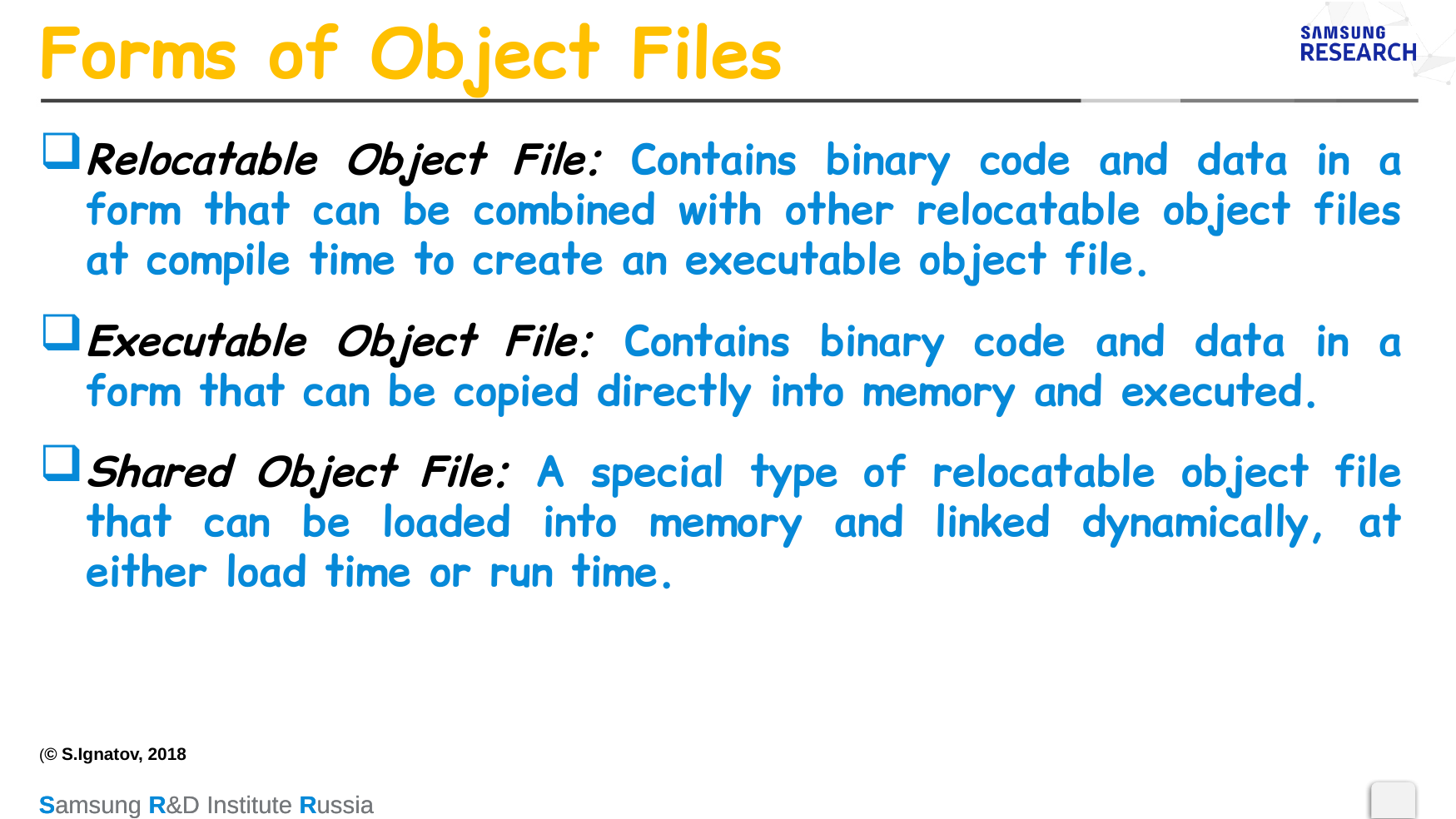

# Forms of Object Files
Relocatable Object File: Contains binary code and data in a form that can be combined with other relocatable object files at compile time to create an executable object file.
Executable Object File: Contains binary code and data in a form that can be copied directly into memory and executed.
Shared Object File: A special type of relocatable object file that can be loaded into memory and linked dynamically, at either load time or run time.
(© S.Ignatov, 2018